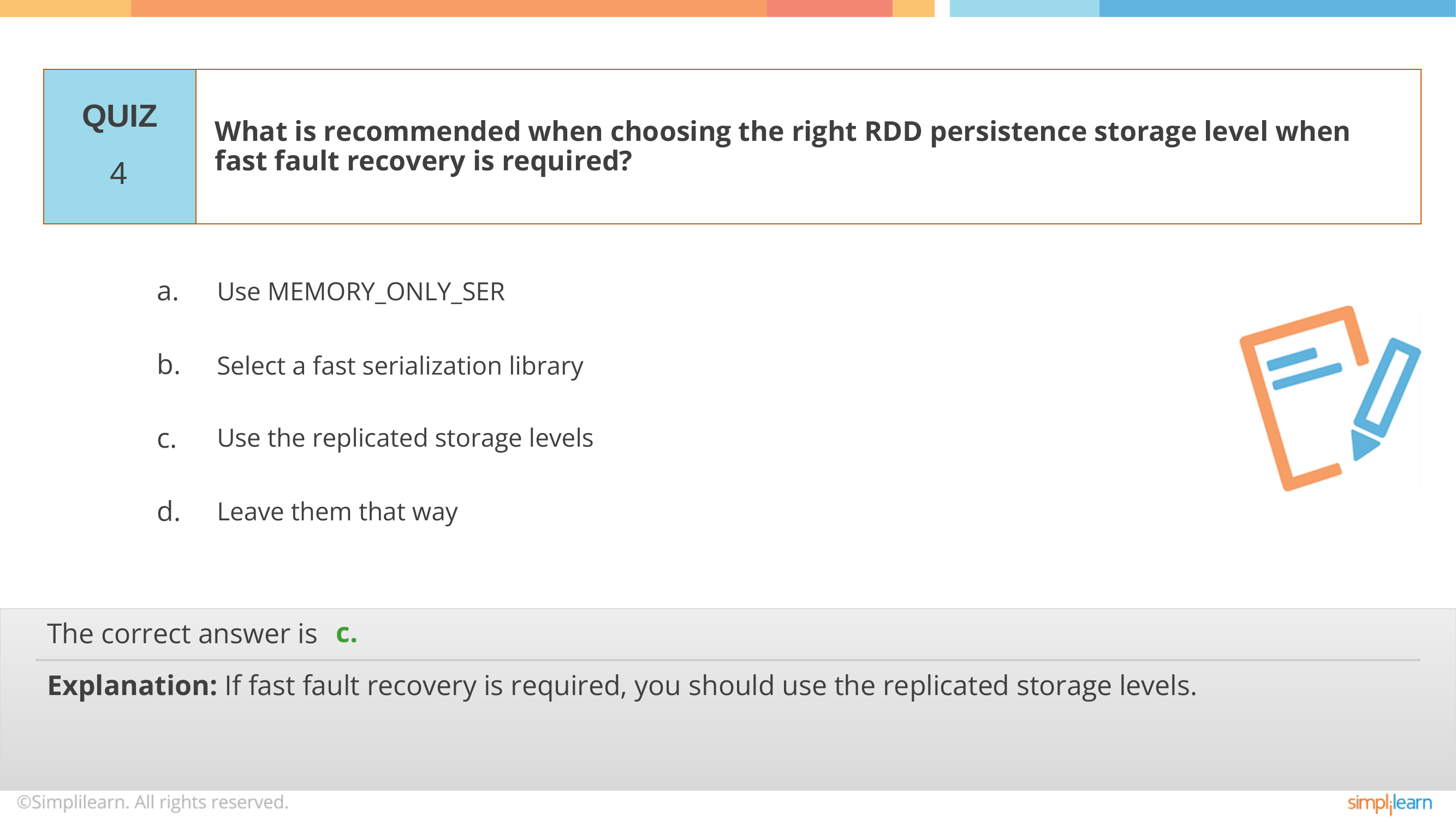

What is recommended when choosing the right RDD persistence storage level when fast fault recovery is required?
4
Use MEMORY_ONLY_SER
Select a fast serialization library
Use the replicated storage levels
Leave them that way
c.
Explanation: If fast fault recovery is required, you should use the replicated storage levels.